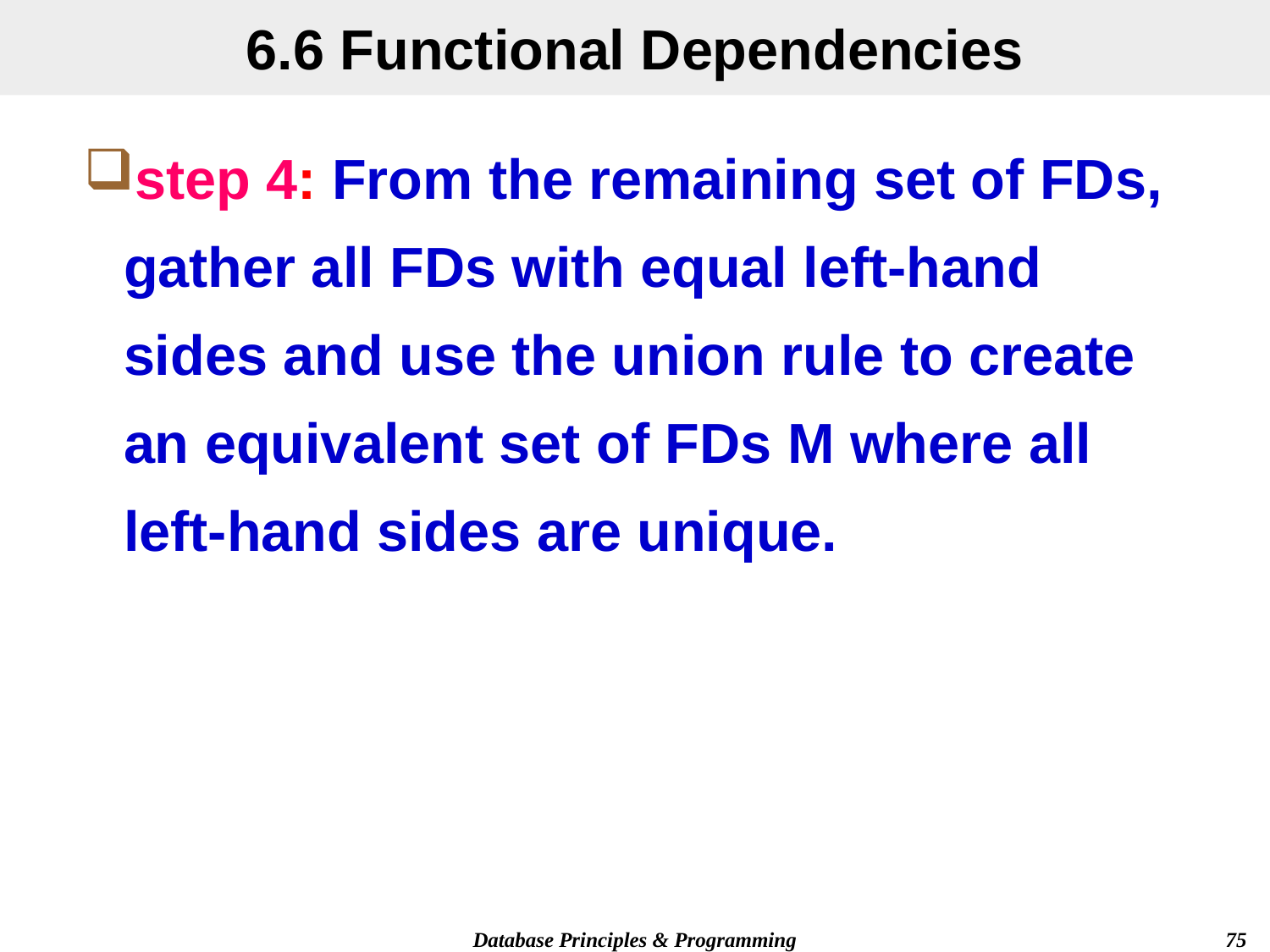

# 6.6 Functional Dependencies
step 4: From the remaining set of FDs, gather all FDs with equal left-hand sides and use the union rule to create an equivalent set of FDs M where all left-hand sides are unique.

Database Principles & Programming
75